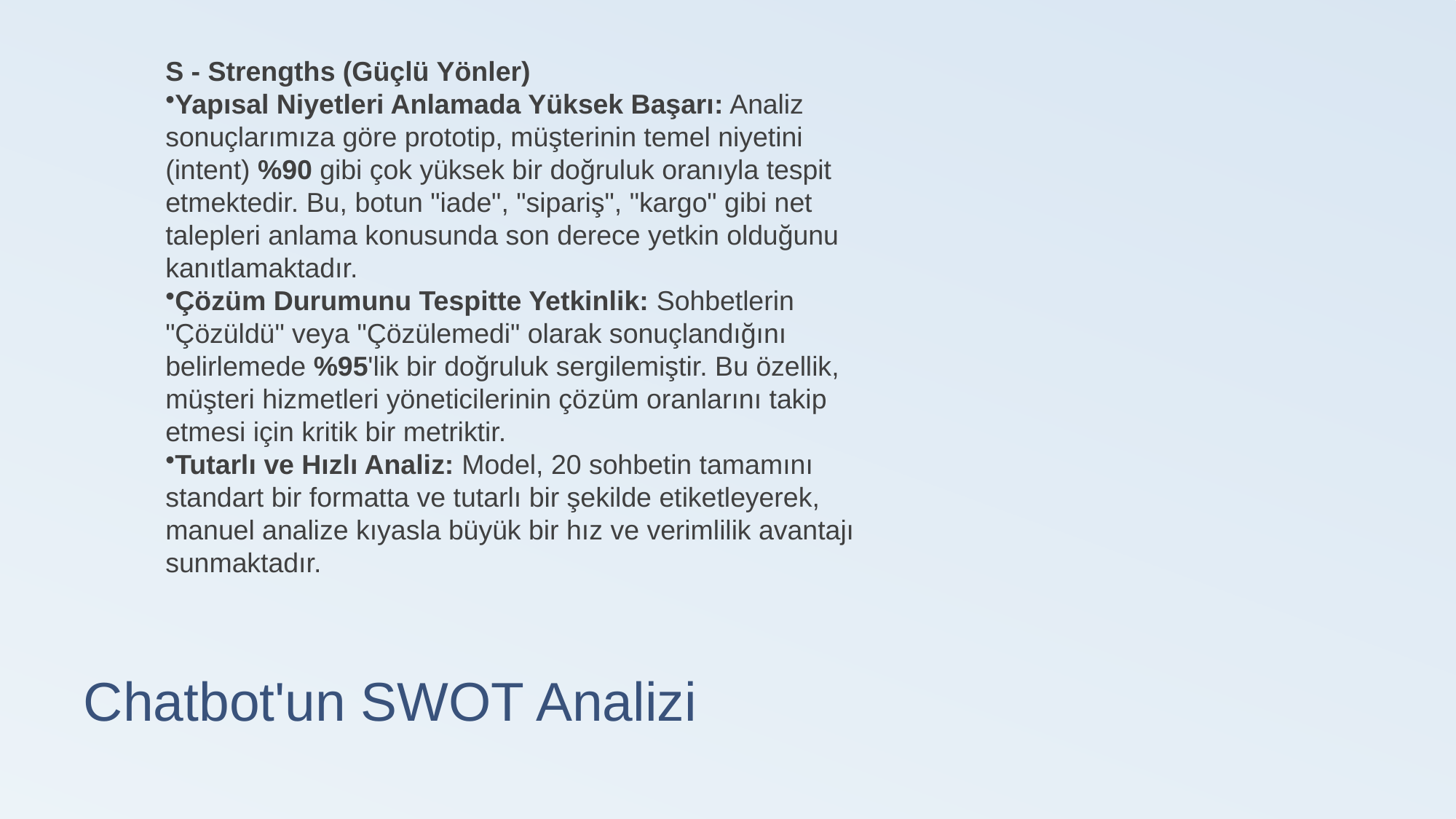

S - Strengths (Güçlü Yönler)
Yapısal Niyetleri Anlamada Yüksek Başarı: Analiz sonuçlarımıza göre prototip, müşterinin temel niyetini (intent) %90 gibi çok yüksek bir doğruluk oranıyla tespit etmektedir. Bu, botun "iade", "sipariş", "kargo" gibi net talepleri anlama konusunda son derece yetkin olduğunu kanıtlamaktadır.
Çözüm Durumunu Tespitte Yetkinlik: Sohbetlerin "Çözüldü" veya "Çözülemedi" olarak sonuçlandığını belirlemede %95'lik bir doğruluk sergilemiştir. Bu özellik, müşteri hizmetleri yöneticilerinin çözüm oranlarını takip etmesi için kritik bir metriktir.
Tutarlı ve Hızlı Analiz: Model, 20 sohbetin tamamını standart bir formatta ve tutarlı bir şekilde etiketleyerek, manuel analize kıyasla büyük bir hız ve verimlilik avantajı sunmaktadır.

# Chatbot'un SWOT Analizi